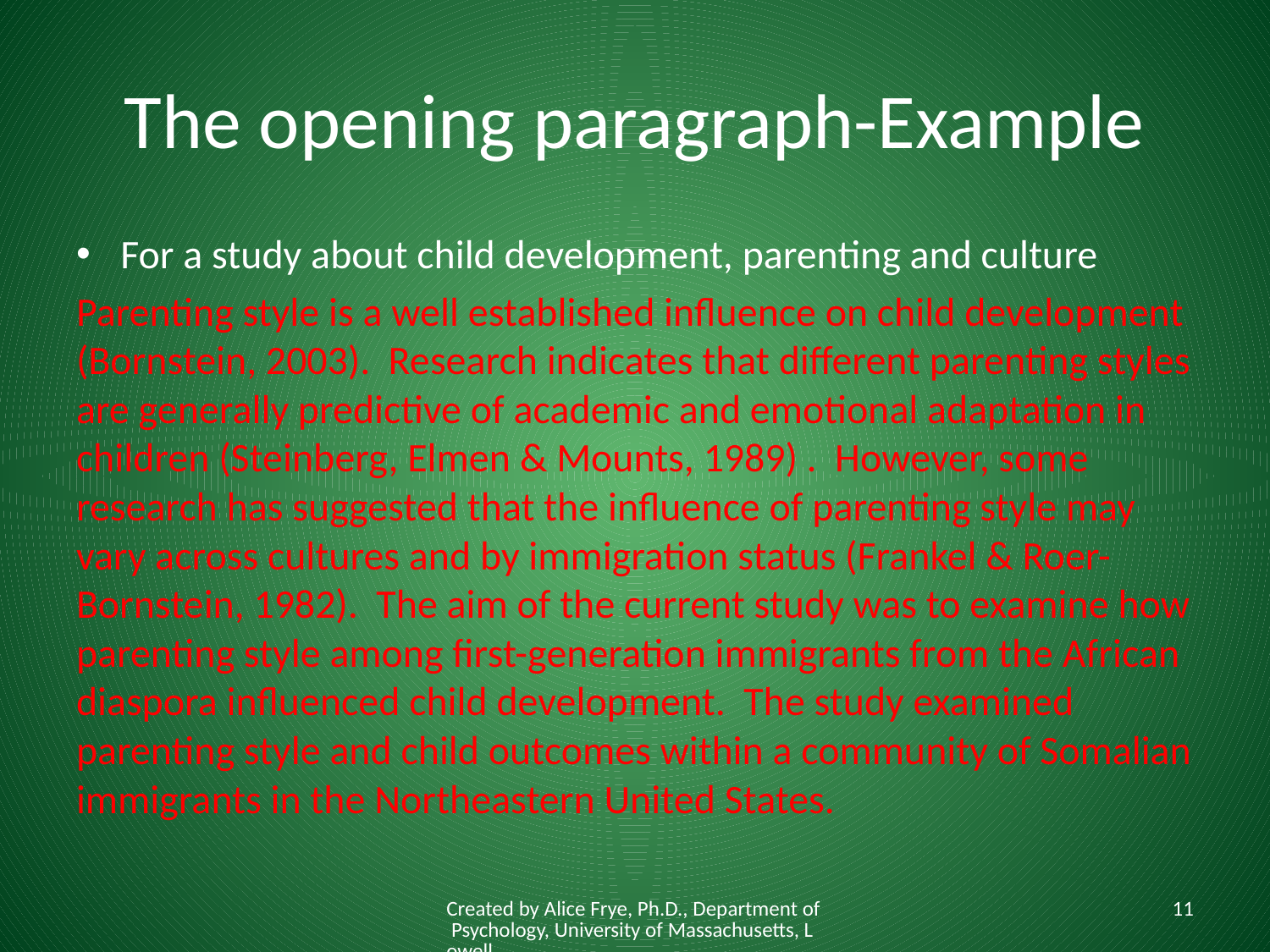

# The opening paragraph-Example
For a study about child development, parenting and culture
Parenting style is a well established influence on child development (Bornstein, 2003).  Research indicates that different parenting styles are generally predictive of academic and emotional adaptation in children (Steinberg, Elmen & Mounts, 1989) .  However, some research has suggested that the influence of parenting style may vary across cultures and by immigration status (Frankel & Roer-Bornstein, 1982).  The aim of the current study was to examine how parenting style among first-generation immigrants from the African diaspora influenced child development.  The study examined parenting style and child outcomes within a community of Somalian immigrants in the Northeastern United States.

Created by Alice Frye, Ph.D., Department of Psychology, University of Massachusetts, Lowell
11